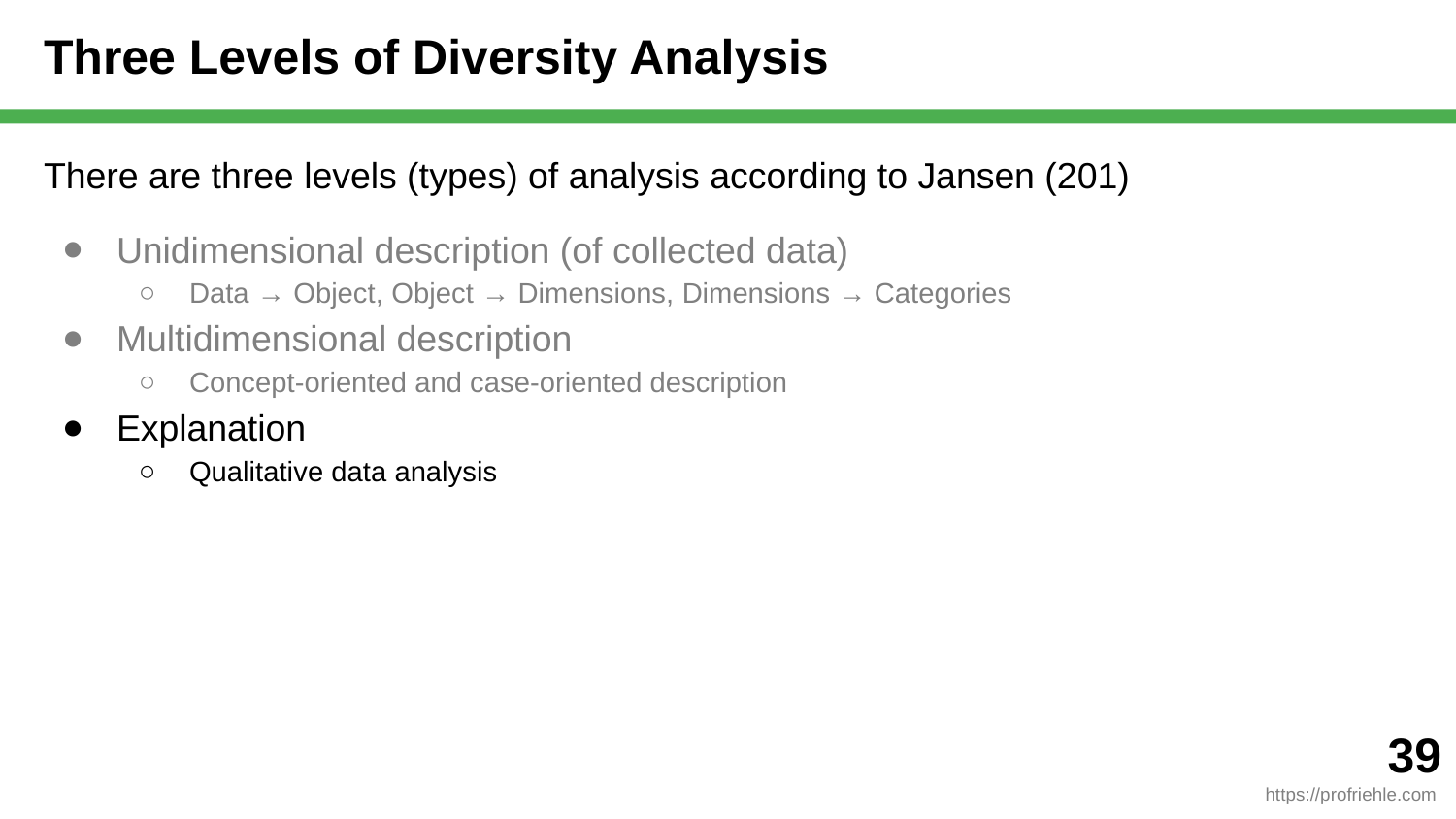

# Three Levels of Diversity Analysis
There are three levels (types) of analysis according to Jansen (201)
Unidimensional description (of collected data)
Data → Object, Object → Dimensions, Dimensions → Categories
Multidimensional description
Concept-oriented and case-oriented description
Explanation
Qualitative data analysis
39
https://profriehle.com